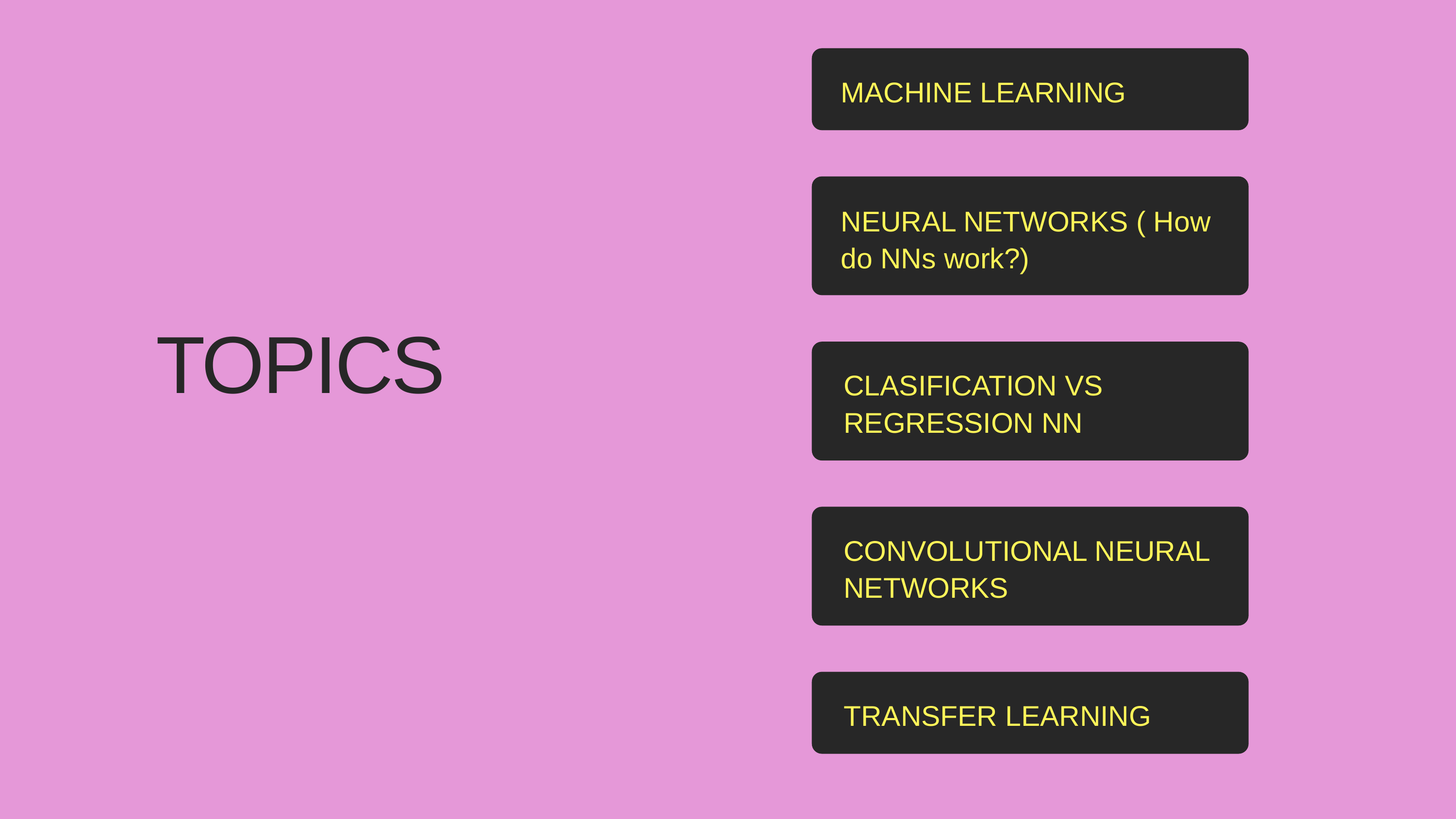

MACHINE LEARNING

NEURAL NETWORKS ( How do NNs work?)
TOPICS

CLASIFICATION VS REGRESSION NN

CONVOLUTIONAL NEURAL NETWORKS

TRANSFER LEARNING